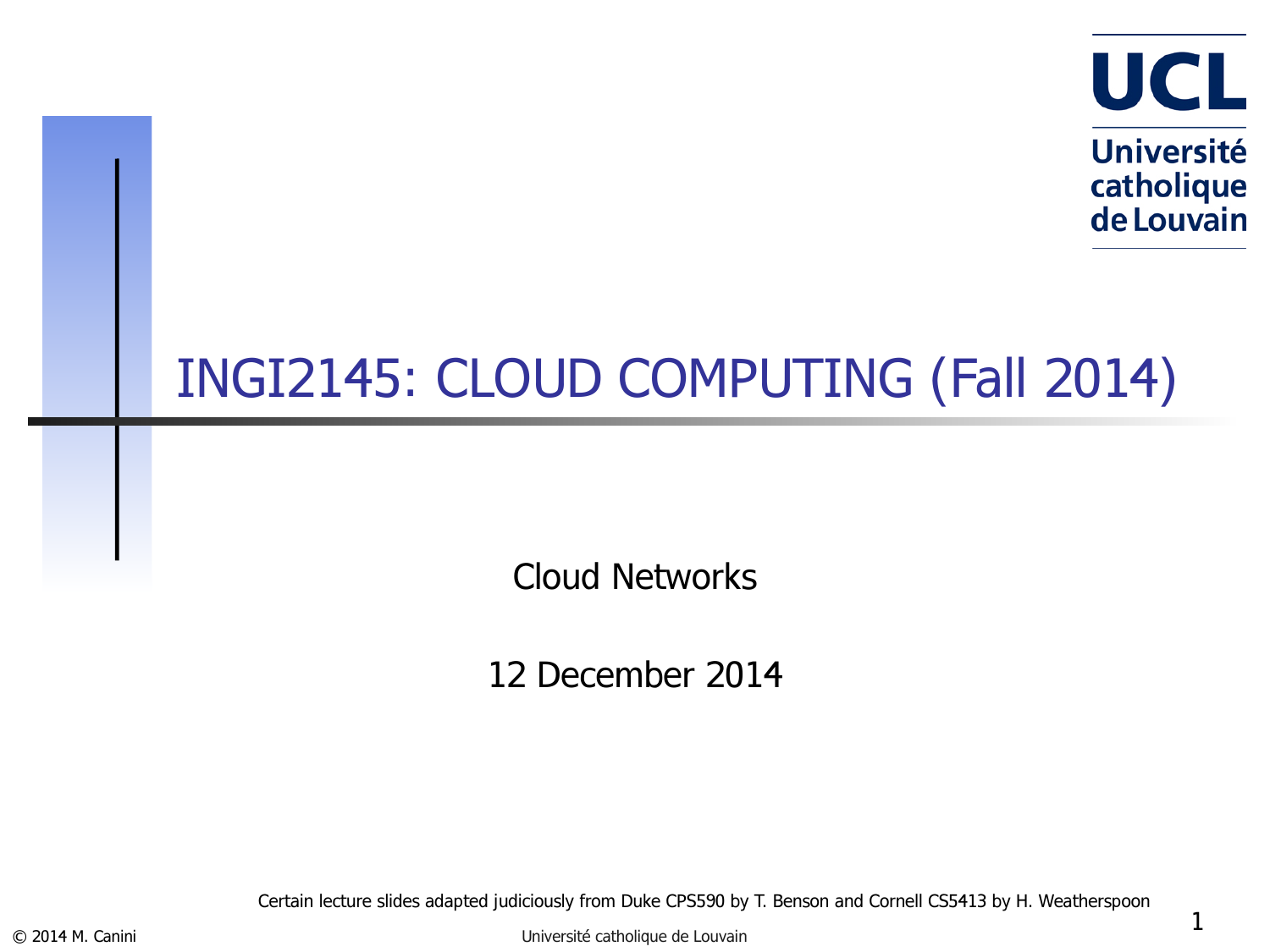

# INGI2145: CLOUD COMPUTING (Fall 2014)
Cloud Networks

12 December 2014
1
Certain lecture slides adapted judiciously from Duke CPS590 by T. Benson and Cornell CS5413 by H. Weatherspoon
Université catholique de Louvain